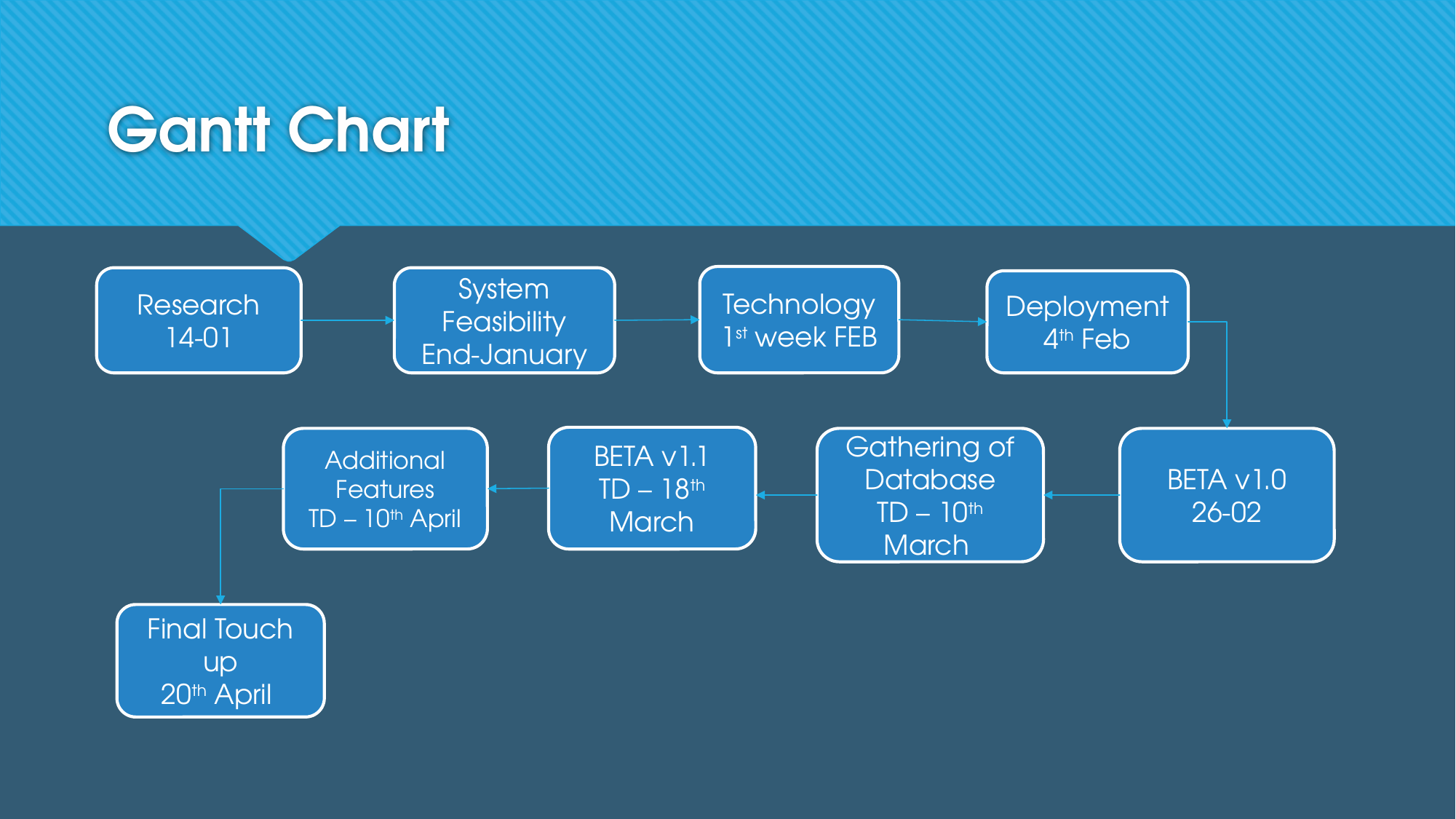

# Gantt Chart

Technology
1st week FEB
Research
14-01
System Feasibility
End-January
Deployment
4th Feb
BETA v1.1
TD – 18th March
Additional Features
TD – 10th April
Gathering of Database
TD – 10th March
BETA v1.0
26-02
Final Touch up
20th April